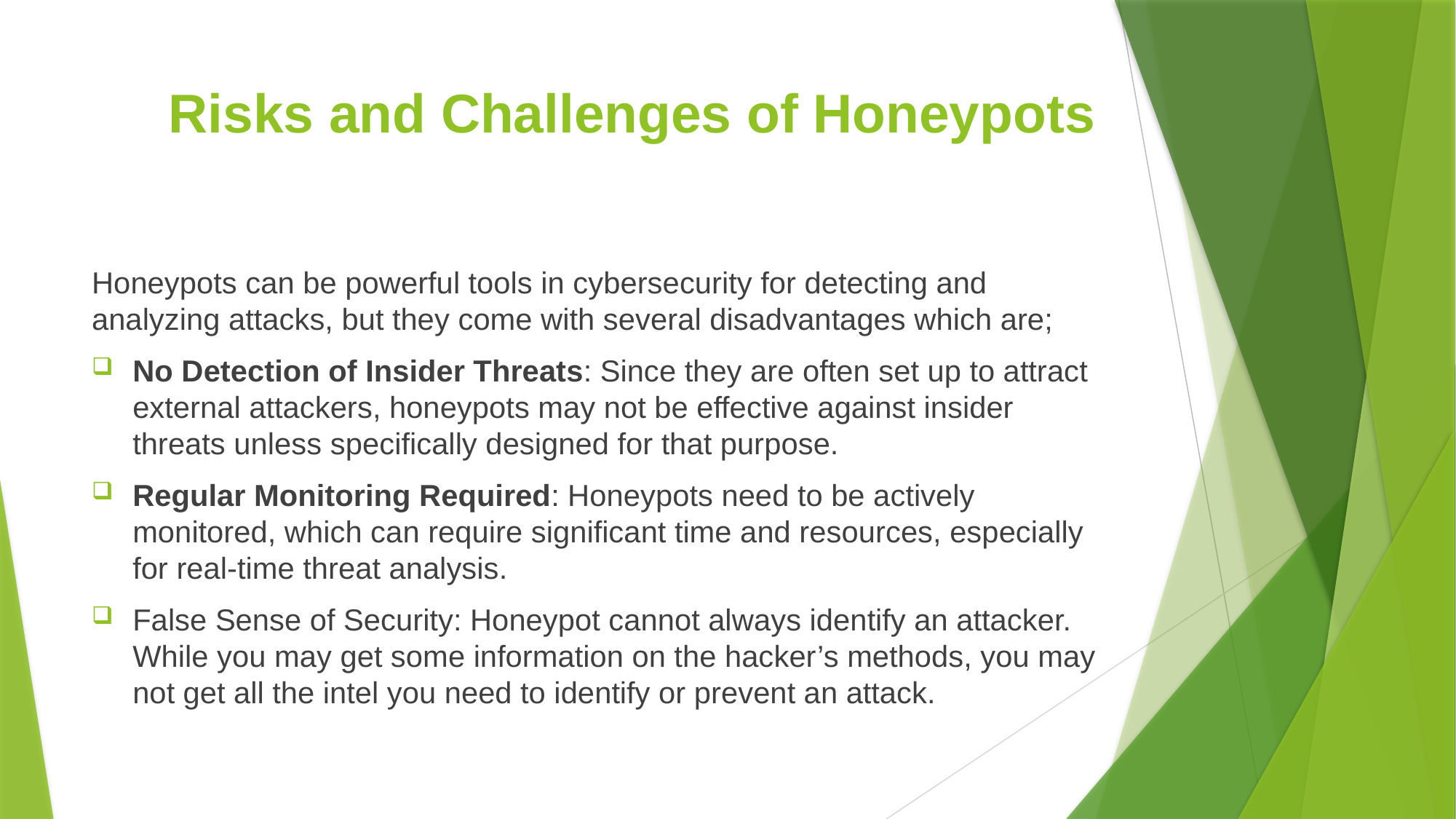

# Risks and Challenges of Honeypots
Honeypots can be powerful tools in cybersecurity for detecting and analyzing attacks, but they come with several disadvantages which are;
No Detection of Insider Threats: Since they are often set up to attract external attackers, honeypots may not be effective against insider threats unless specifically designed for that purpose.
Regular Monitoring Required: Honeypots need to be actively monitored, which can require significant time and resources, especially for real-time threat analysis.
False Sense of Security: Honeypot cannot always identify an attacker. While you may get some information on the hacker’s methods, you may not get all the intel you need to identify or prevent an attack.